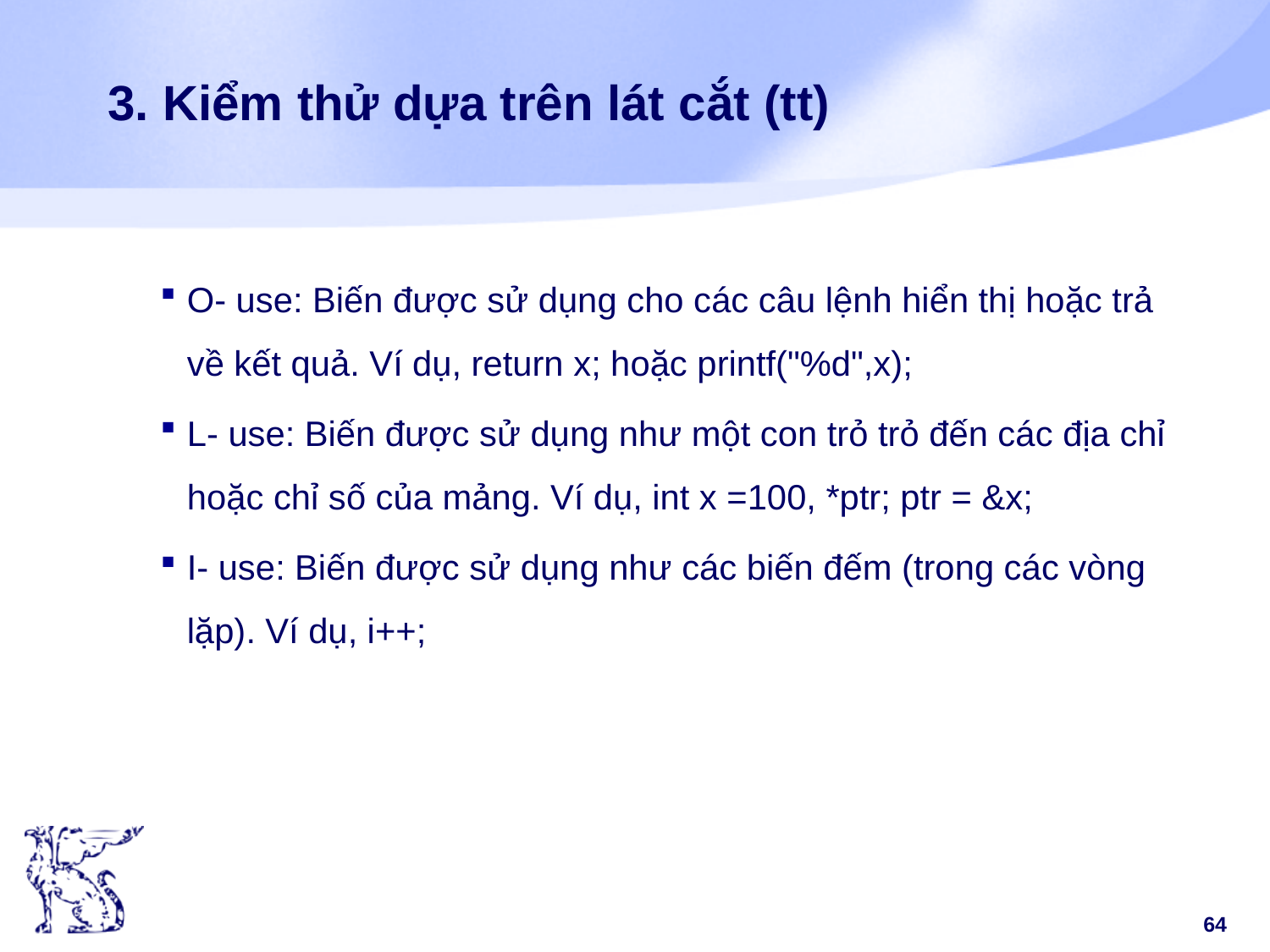

# 3. Kiểm thử dựa trên lát cắt (tt)
O- use: Biến được sử dụng cho các câu lệnh hiển thị hoặc trả về kết quả. Ví dụ, return x; hoặc printf("%d",x);
L- use: Biến được sử dụng như một con trỏ trỏ đến các địa chỉ hoặc chỉ số của mảng. Ví dụ, int x =100, *ptr; ptr = &x;
I- use: Biến được sử dụng như các biến đếm (trong các vòng lặp). Ví dụ, i++;

64